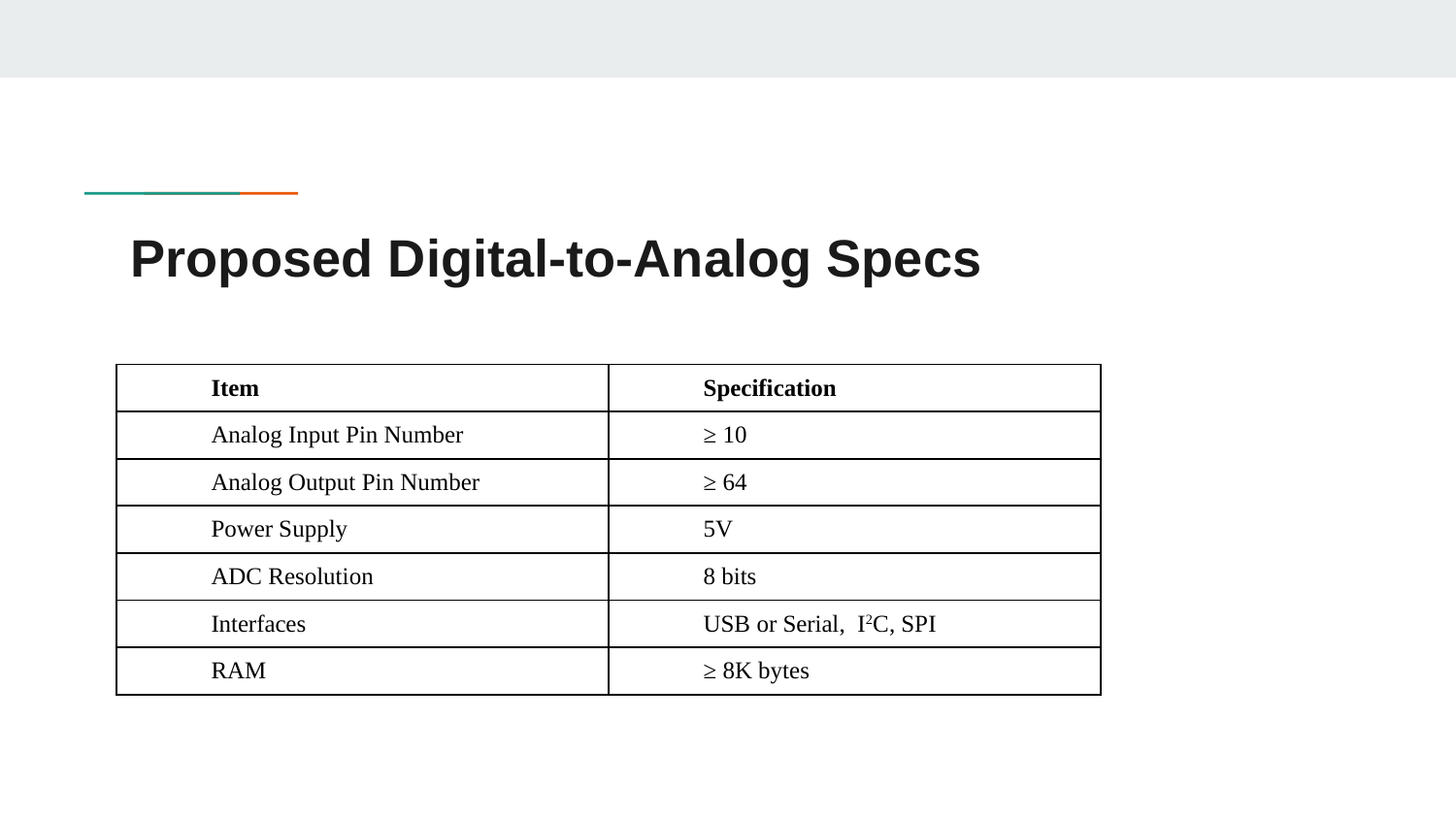

# Proposed Digital-to-Analog Specs
| Item | Specification |
| --- | --- |
| Analog Input Pin Number | ≥ 10 |
| Analog Output Pin Number | ≥ 64 |
| Power Supply | 5V |
| ADC Resolution | 8 bits |
| Interfaces | USB or Serial, I2C, SPI |
| RAM | ≥ 8K bytes |